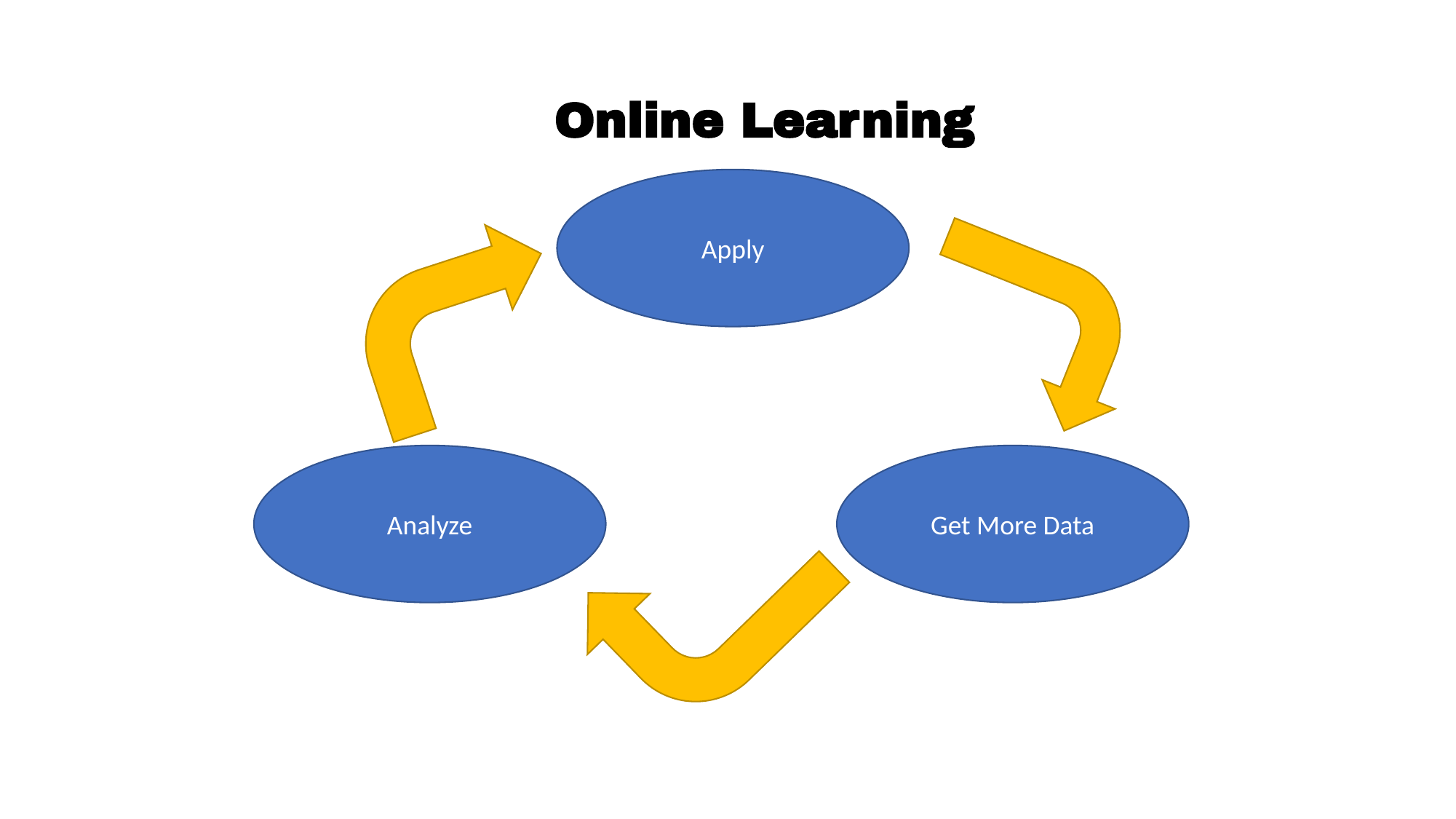

Online Learning
Apply

Analyze
Get More Data